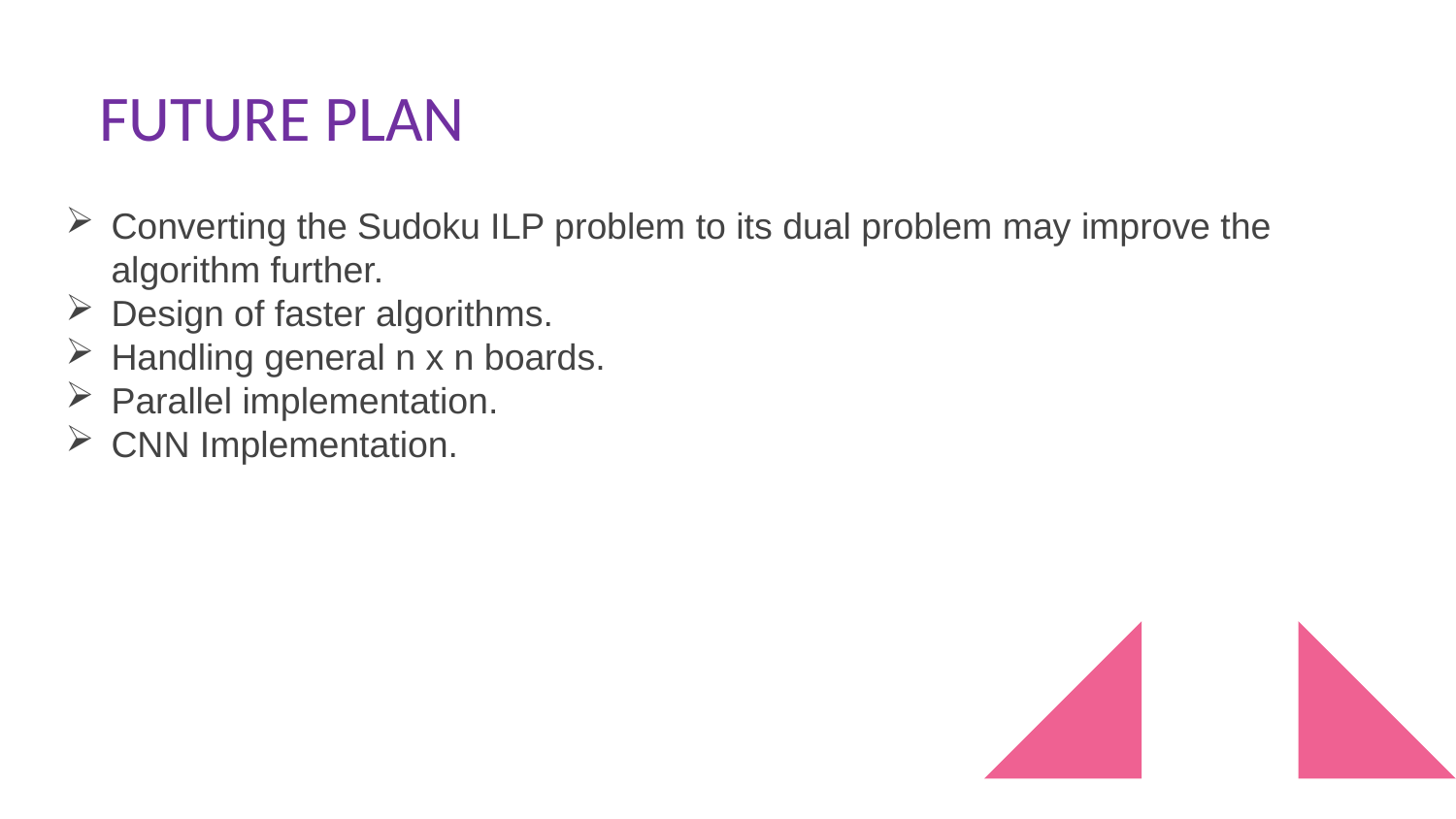

#
FUTURE PLAN
Converting the Sudoku ILP problem to its dual problem may improve the algorithm further.
Design of faster algorithms.
Handling general n x n boards.
Parallel implementation.
CNN Implementation.